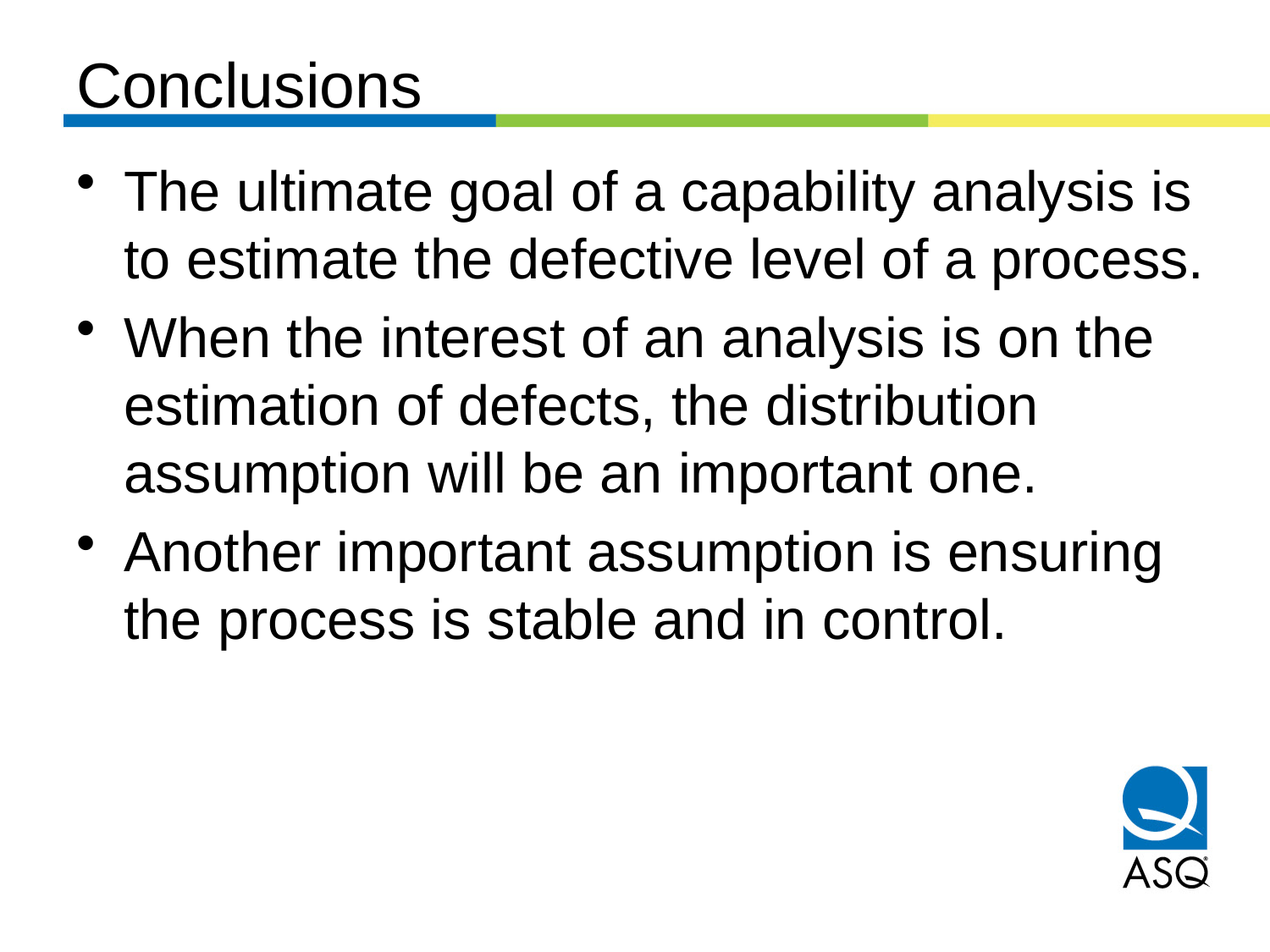

# Conclusions
The ultimate goal of a capability analysis is to estimate the defective level of a process.
When the interest of an analysis is on the estimation of defects, the distribution assumption will be an important one.
Another important assumption is ensuring the process is stable and in control.